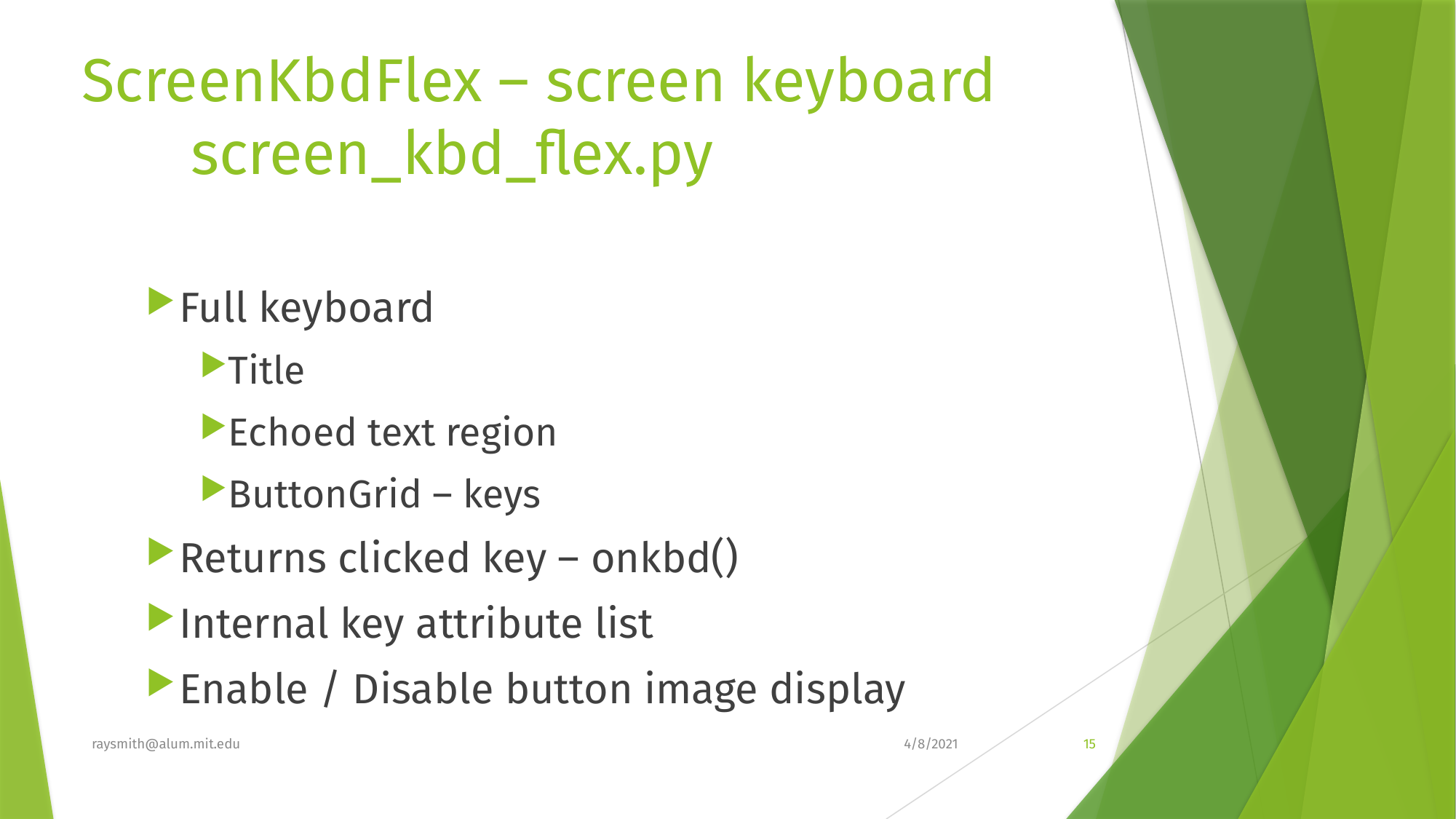

# ScreenKbdFlex – screen keyboard screen_kbd_flex.py
Full keyboard
Title
Echoed text region
ButtonGrid – keys
Returns clicked key – onkbd()
Internal key attribute list
Enable / Disable button image display

raysmith@alum.mit.edu
4/8/2021
15